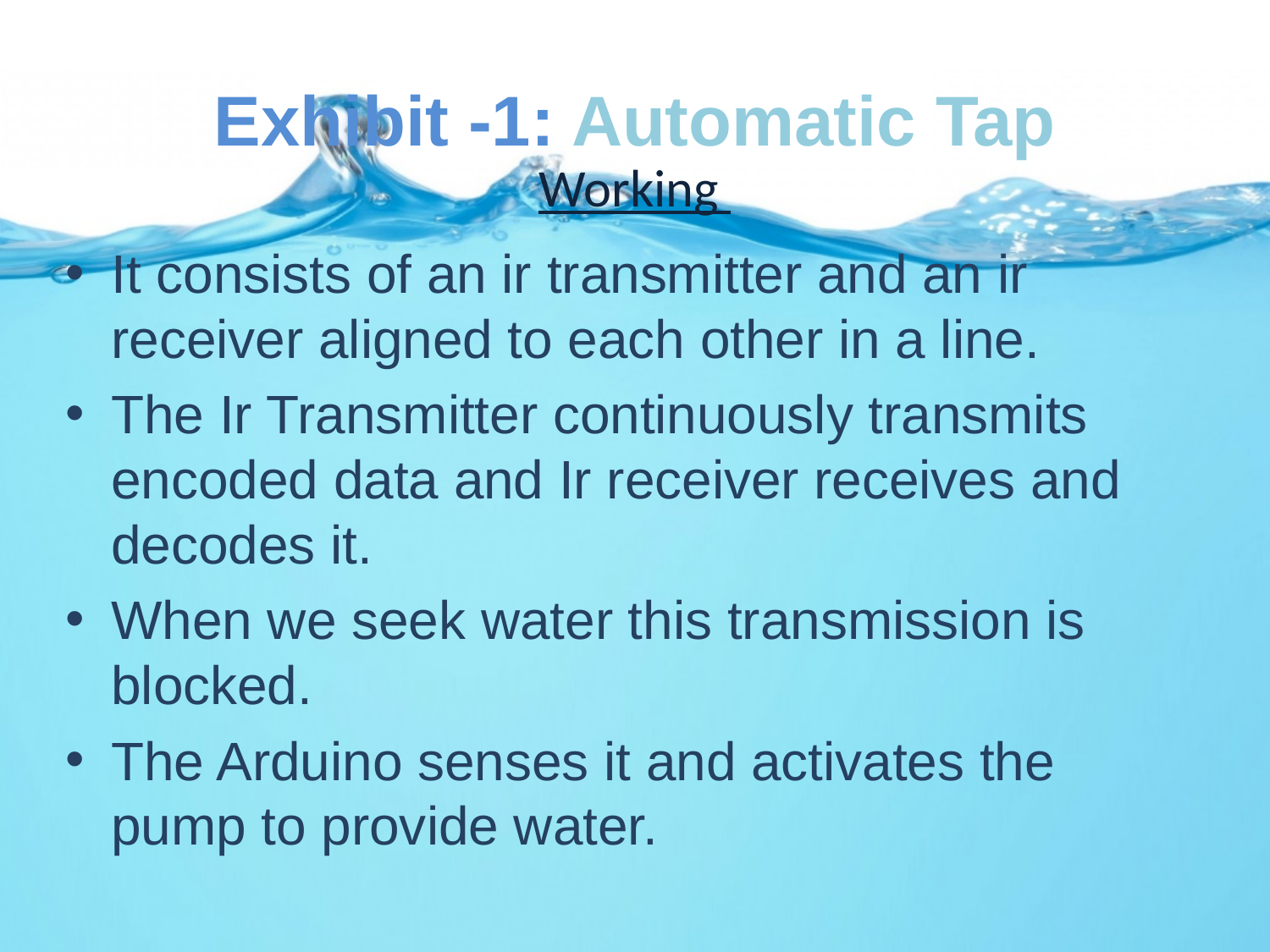

# Exhibit -1: Automatic Tap
Working
It consists of an ir transmitter and an ir receiver aligned to each other in a line.
The Ir Transmitter continuously transmits encoded data and Ir receiver receives and decodes it.
When we seek water this transmission is blocked.
The Arduino senses it and activates the pump to provide water.